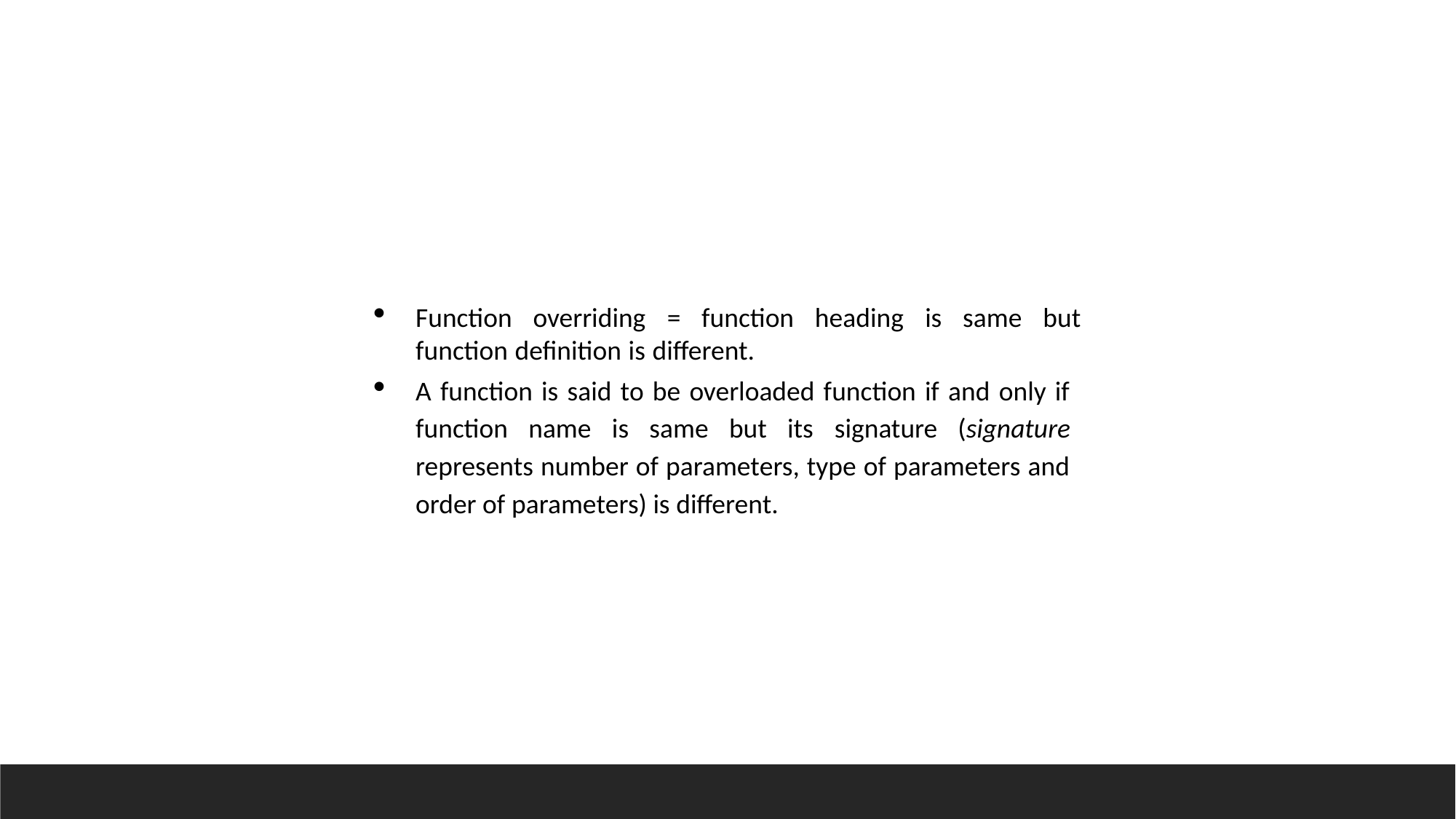

Function overriding = function heading is same but function definition is different.
A function is said to be overloaded function if and only if function name is same but its signature (signature represents number of parameters, type of parameters and order of parameters) is different.